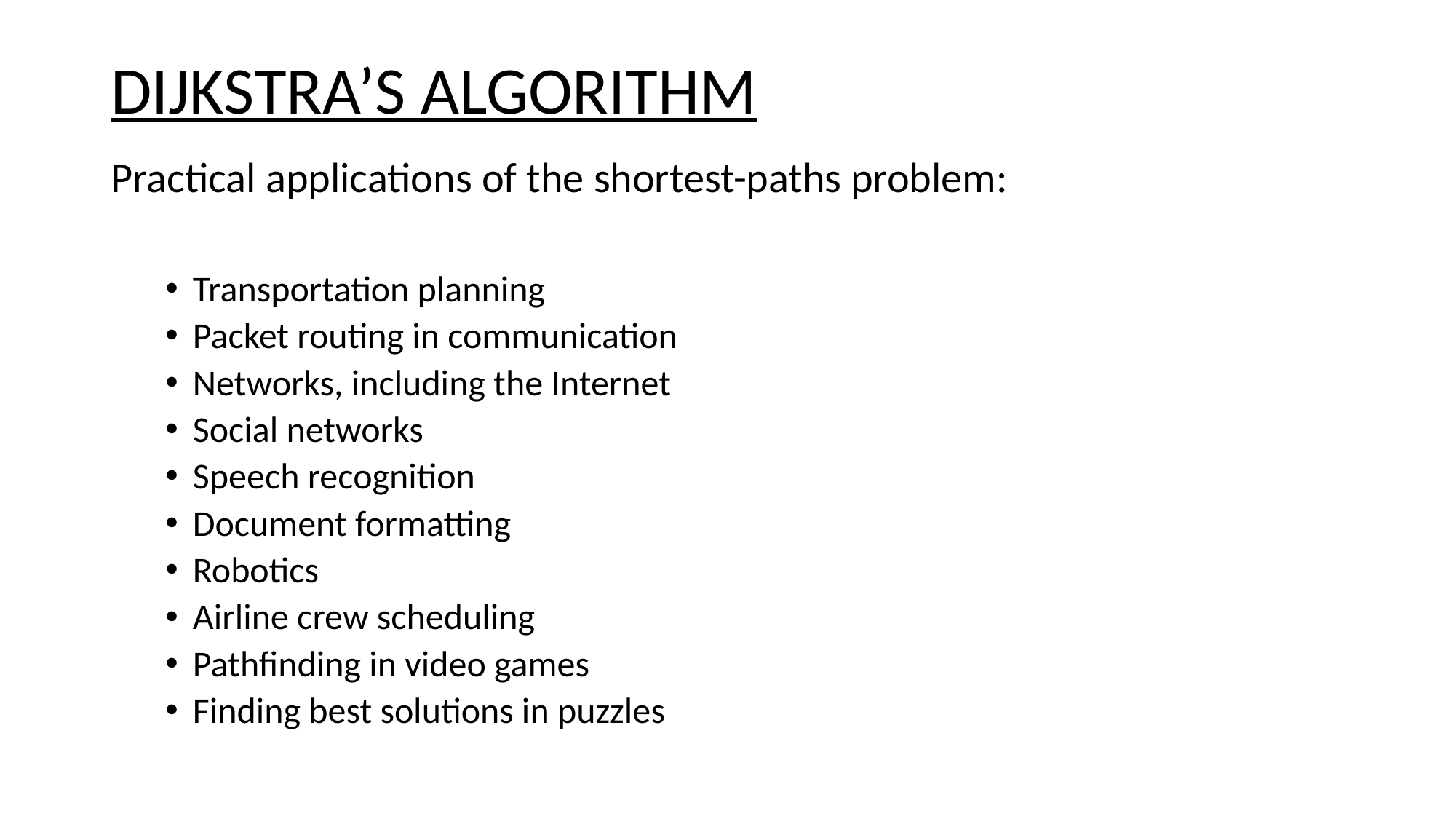

# DIJKSTRA’S ALGORITHM
Practical applications of the shortest-paths problem:

Transportation planning
Packet routing in communication
Networks, including the Internet
Social networks
Speech recognition
Document formatting
Robotics
Airline crew scheduling
Pathfinding in video games
Finding best solutions in puzzles